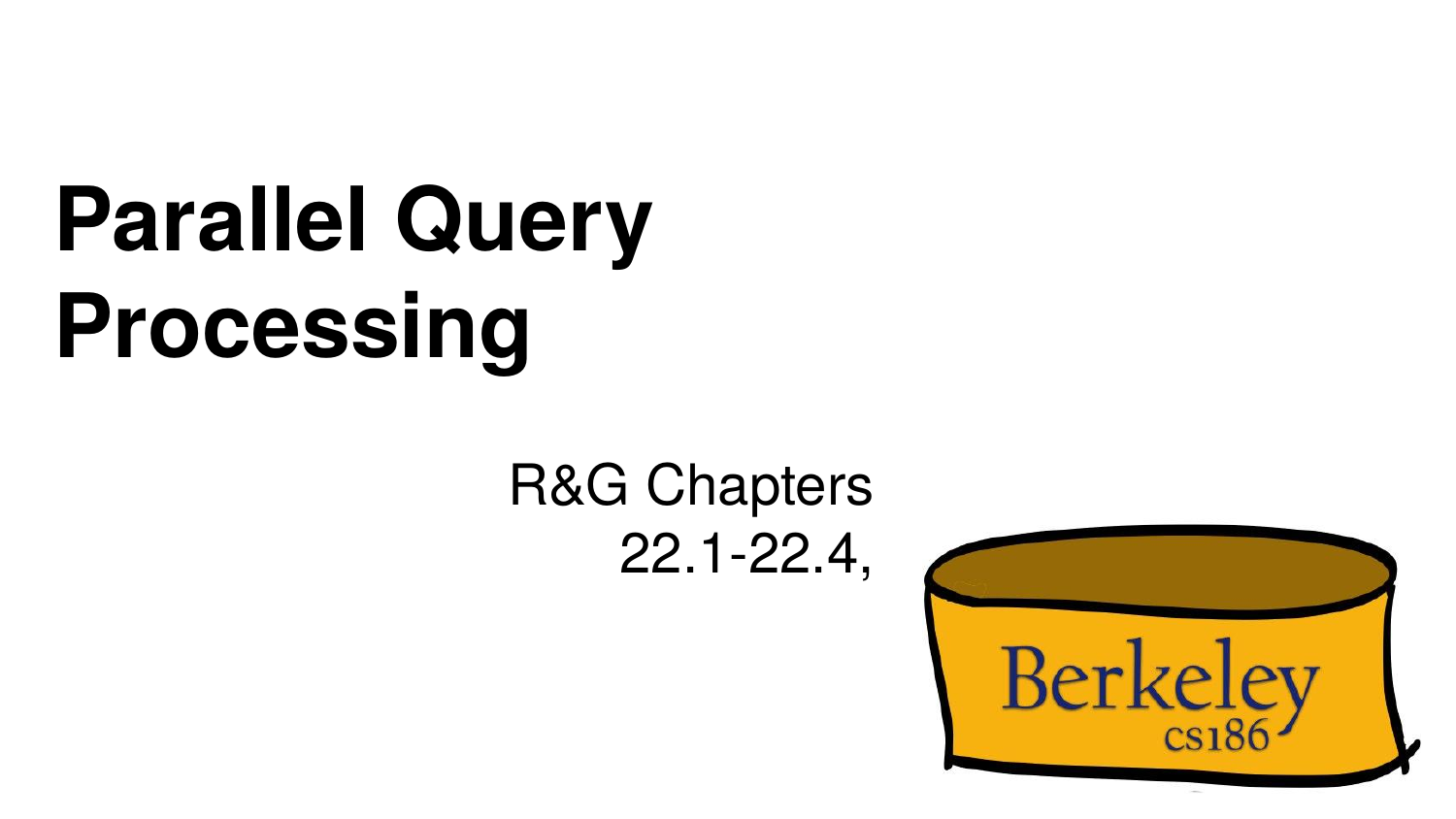

# Parallel Query Processing
R&G Chapters
22.1-22.4,